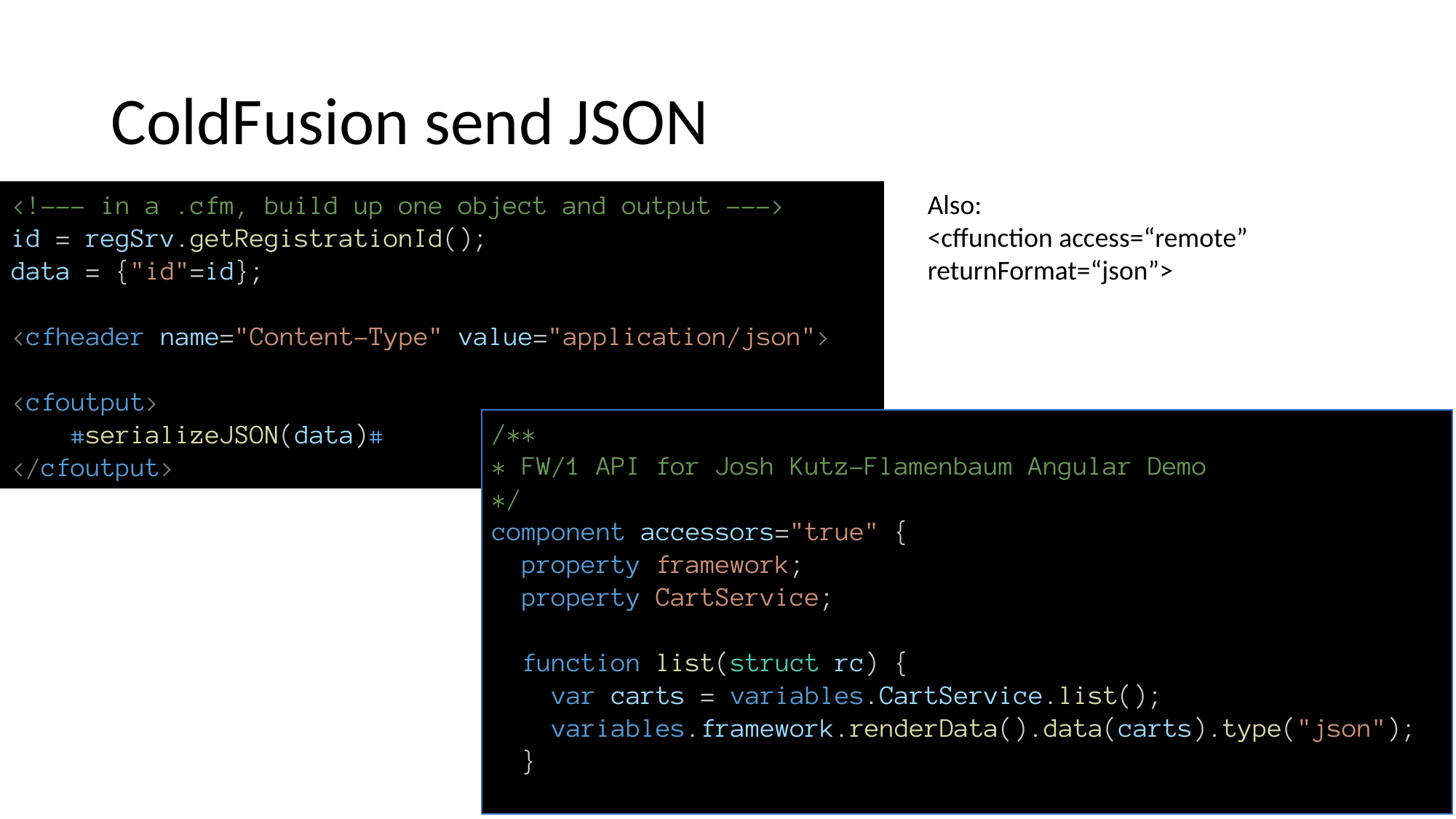

# ColdFusion send JSON
Also:
<cffunction access=“remote” returnFormat=“json”>
<!--- in a .cfm, build up one object and output --->
id = regSrv.getRegistrationId();
data = {"id"=id};

<cfheader name="Content-Type" value="application/json">

<cfoutput>
    #serializeJSON(data)#
</cfoutput>
/**
* FW/1 API for Josh Kutz-Flamenbaum Angular Demo
*/
component accessors="true" {
  property framework;
  property CartService;
  function list(struct rc) {
    var carts = variables.CartService.list();
    variables.framework.renderData().data(carts).type("json");
  }